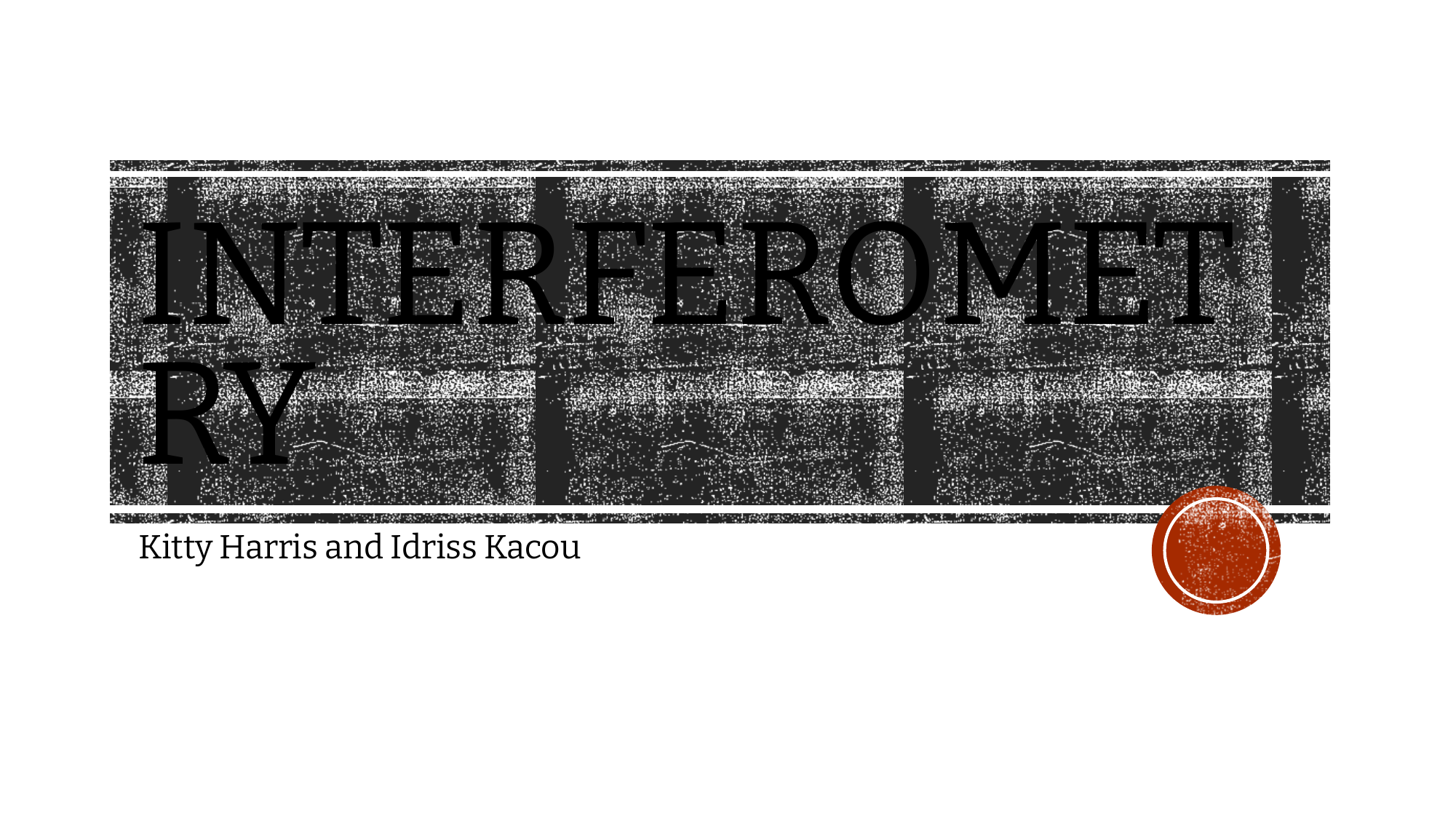

# Interferometry
Kitty Harris and Idriss Kacou